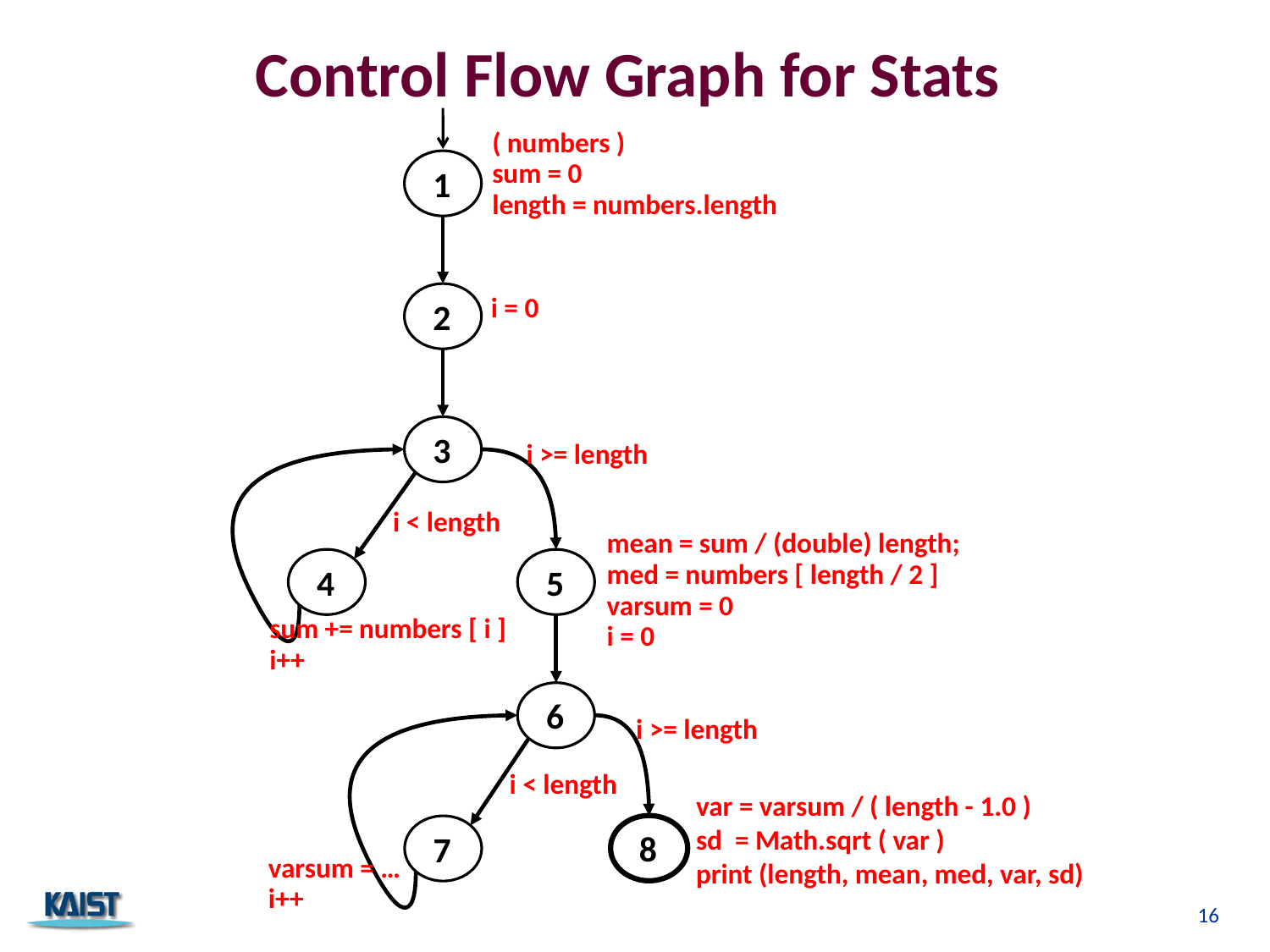

# Control Flow Graph for Stats

1

2

3

4

5

6

8

7
( numbers )
sum = 0
length = numbers.length
i = 0
i >= length
i < length
mean = sum / (double) length;
med = numbers [ length / 2 ]
varsum = 0
i = 0
sum += numbers [ i ]
i++
i >= length
i < length
var = varsum / ( length - 1.0 )
sd  = Math.sqrt ( var )
print (length, mean, med, var, sd)
varsum = …
i++
16